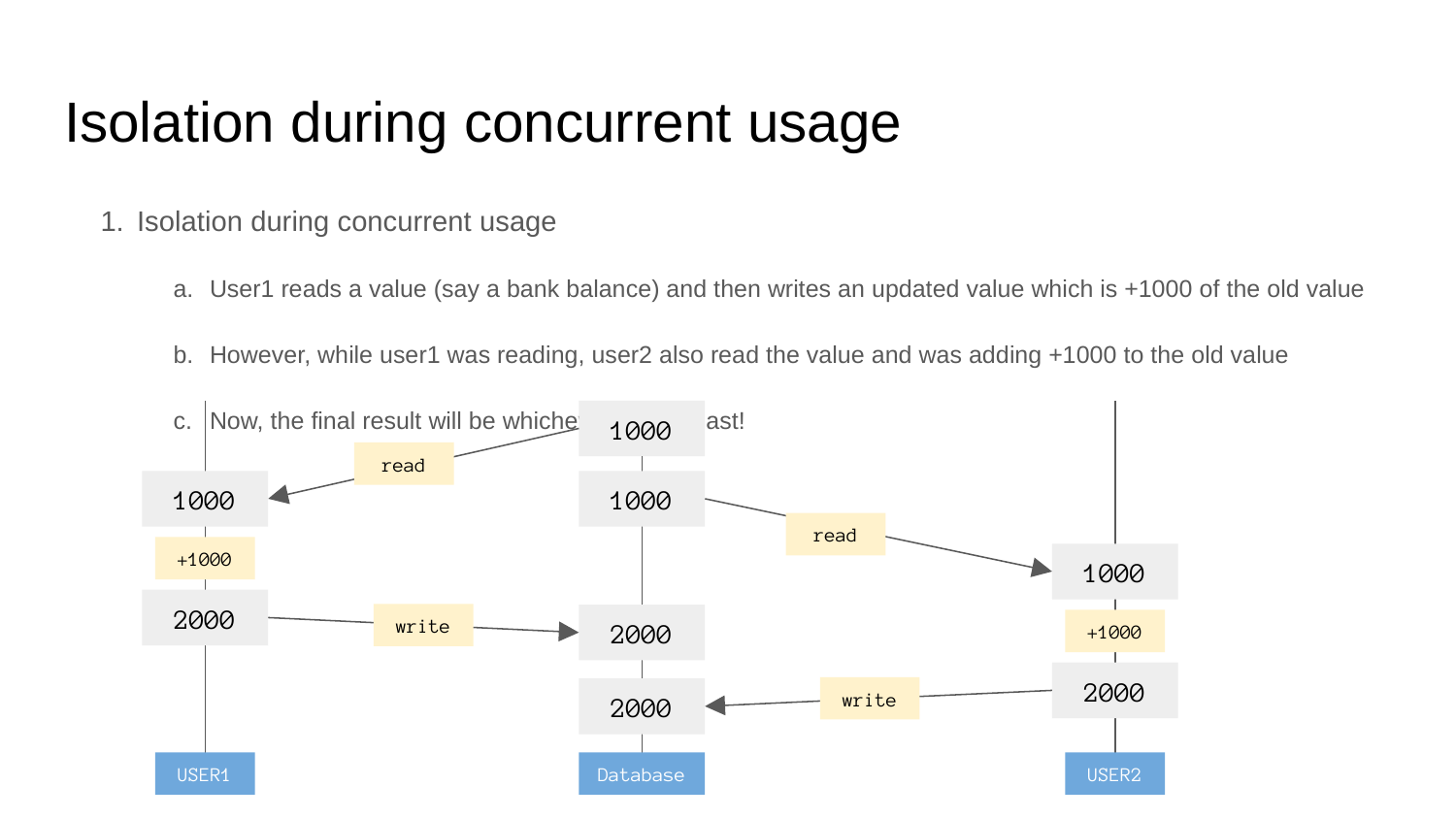

# Isolation during concurrent usage
Isolation during concurrent usage
User1 reads a value (say a bank balance) and then writes an updated value which is +1000 of the old value
However, while user1 was reading, user2 also read the value and was adding +1000 to the old value
Now, the final result will be whichever write is last!
1000
read
1000
1000
read
+1000
1000
2000
write
2000
+1000
2000
write
2000
USER1
Database
USER2